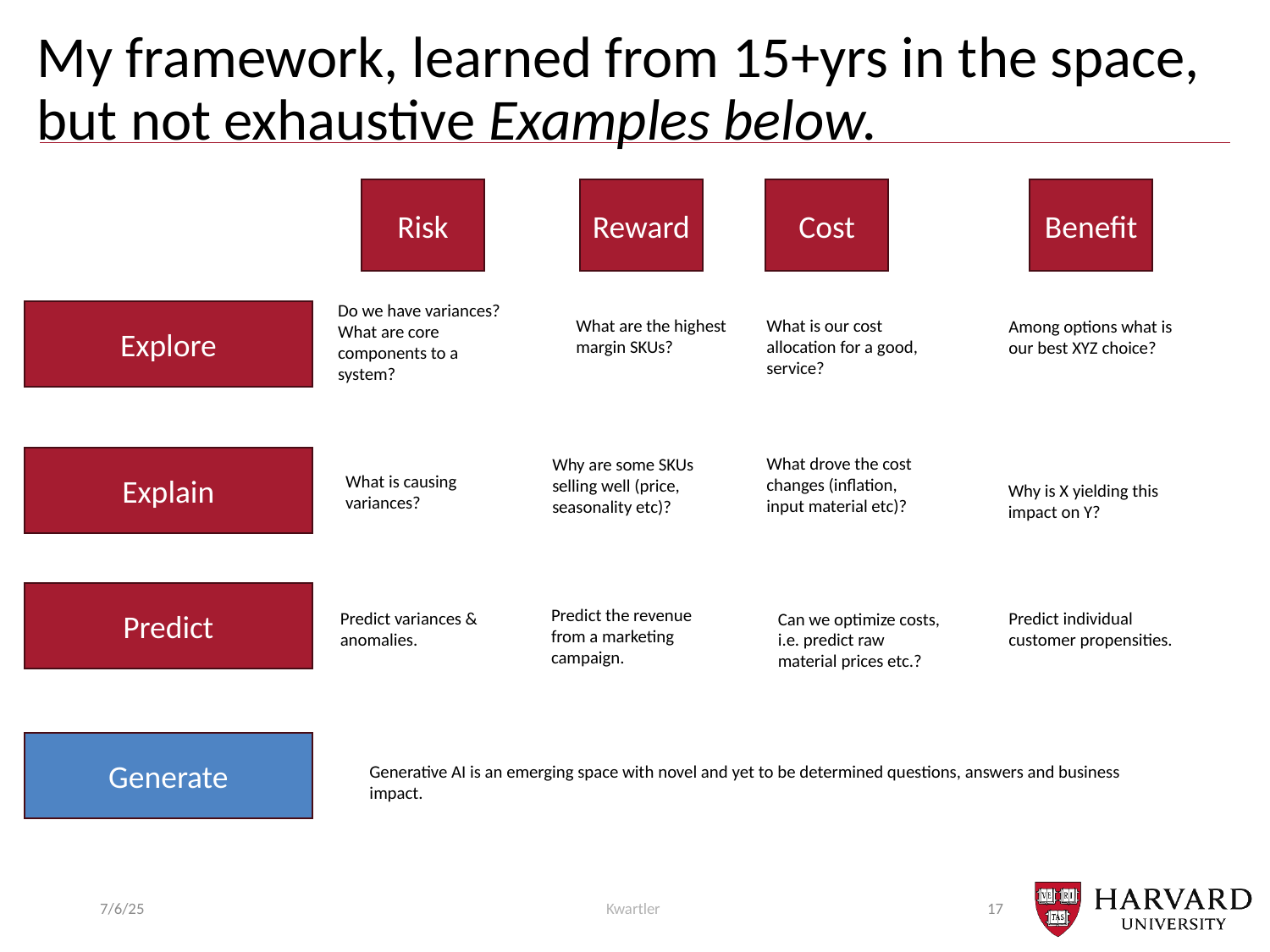

# My framework, learned from 15+yrs in the space, but not exhaustive Examples below.
Benefit
Risk
Reward
Cost
Do we have variances?
What are core components to a system?
Explore
What are the highest margin SKUs?
What is our cost allocation for a good, service?
Among options what is our best XYZ choice?
What drove the cost changes (inflation, input material etc)?
Why are some SKUs selling well (price, seasonality etc)?
Explain
What is causing variances?
Why is X yielding this impact on Y?
Predict
Predict the revenue from a marketing campaign.
Predict variances & anomalies.
Can we optimize costs, i.e. predict raw material prices etc.?
Predict individual customer propensities.
Generate
Generative AI is an emerging space with novel and yet to be determined questions, answers and business impact.
7/6/25
Kwartler
17